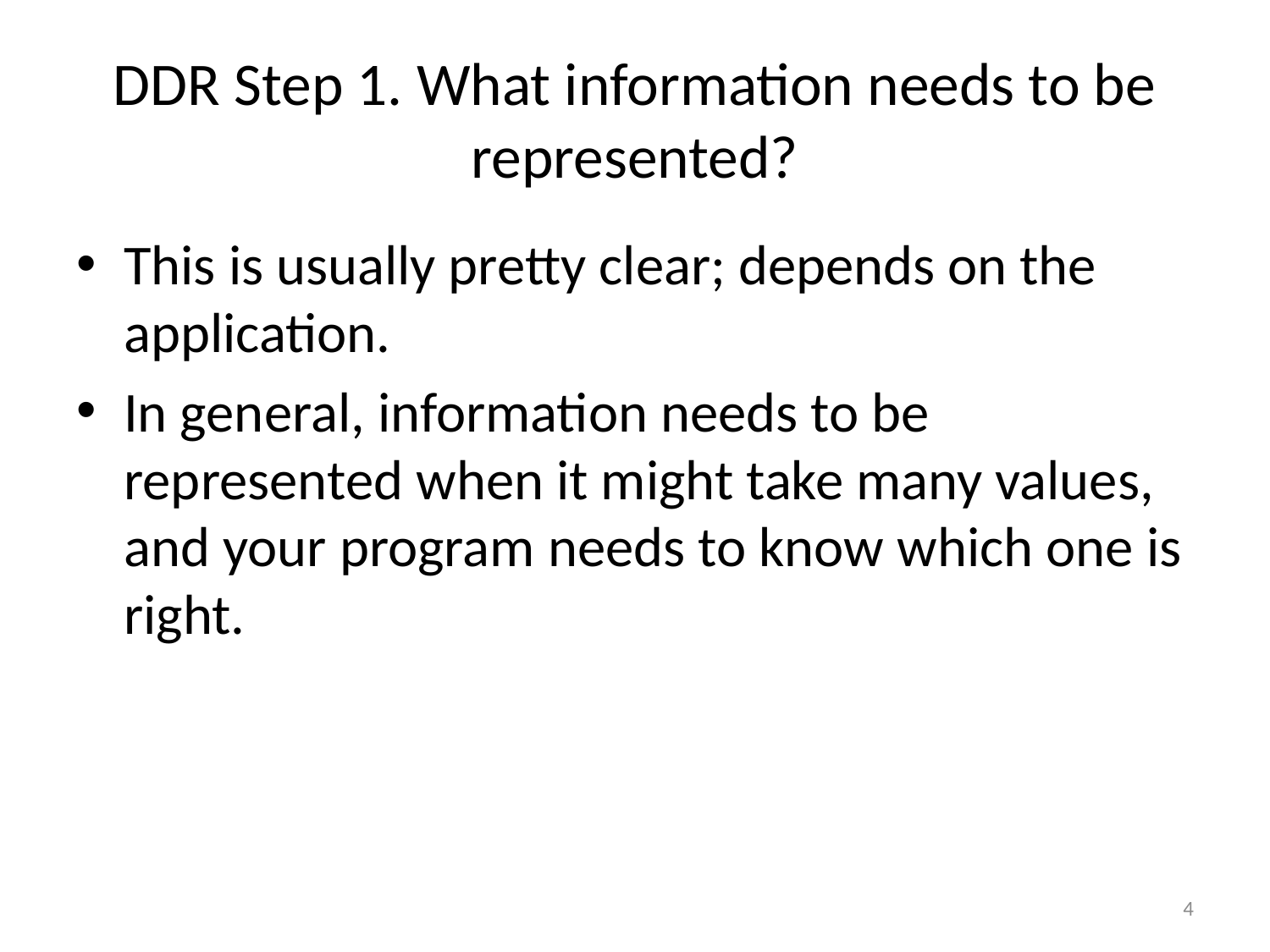

# DDR Step 1. What information needs to be represented?
This is usually pretty clear; depends on the application.
In general, information needs to be represented when it might take many values, and your program needs to know which one is right.
4